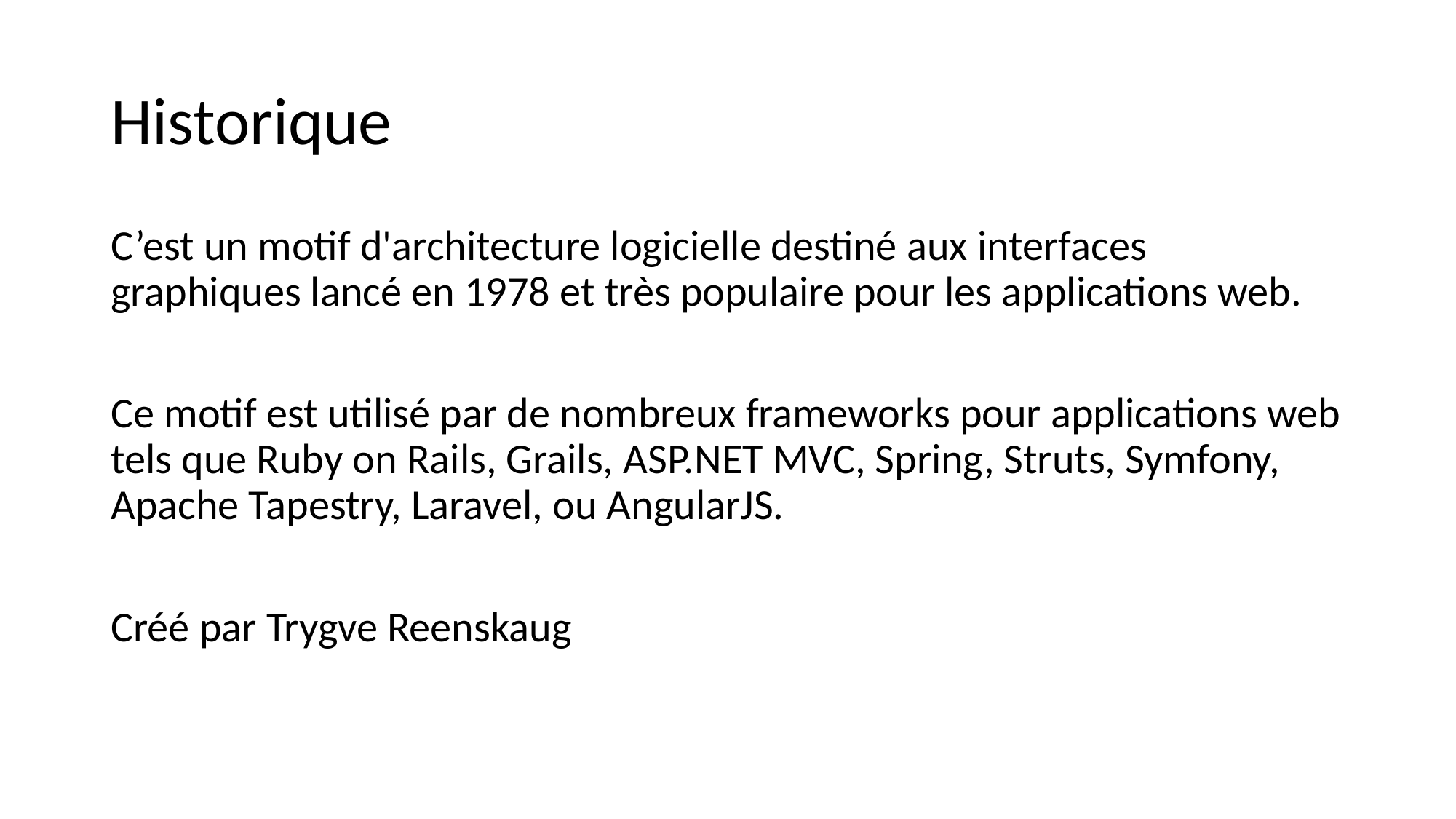

# Historique
C’est un motif d'architecture logicielle destiné aux interfaces graphiques lancé en 1978 et très populaire pour les applications web.

Ce motif est utilisé par de nombreux frameworks pour applications web tels que Ruby on Rails, Grails, ASP.NET MVC, Spring, Struts, Symfony, Apache Tapestry, Laravel, ou AngularJS.

Créé par Trygve Reenskaug